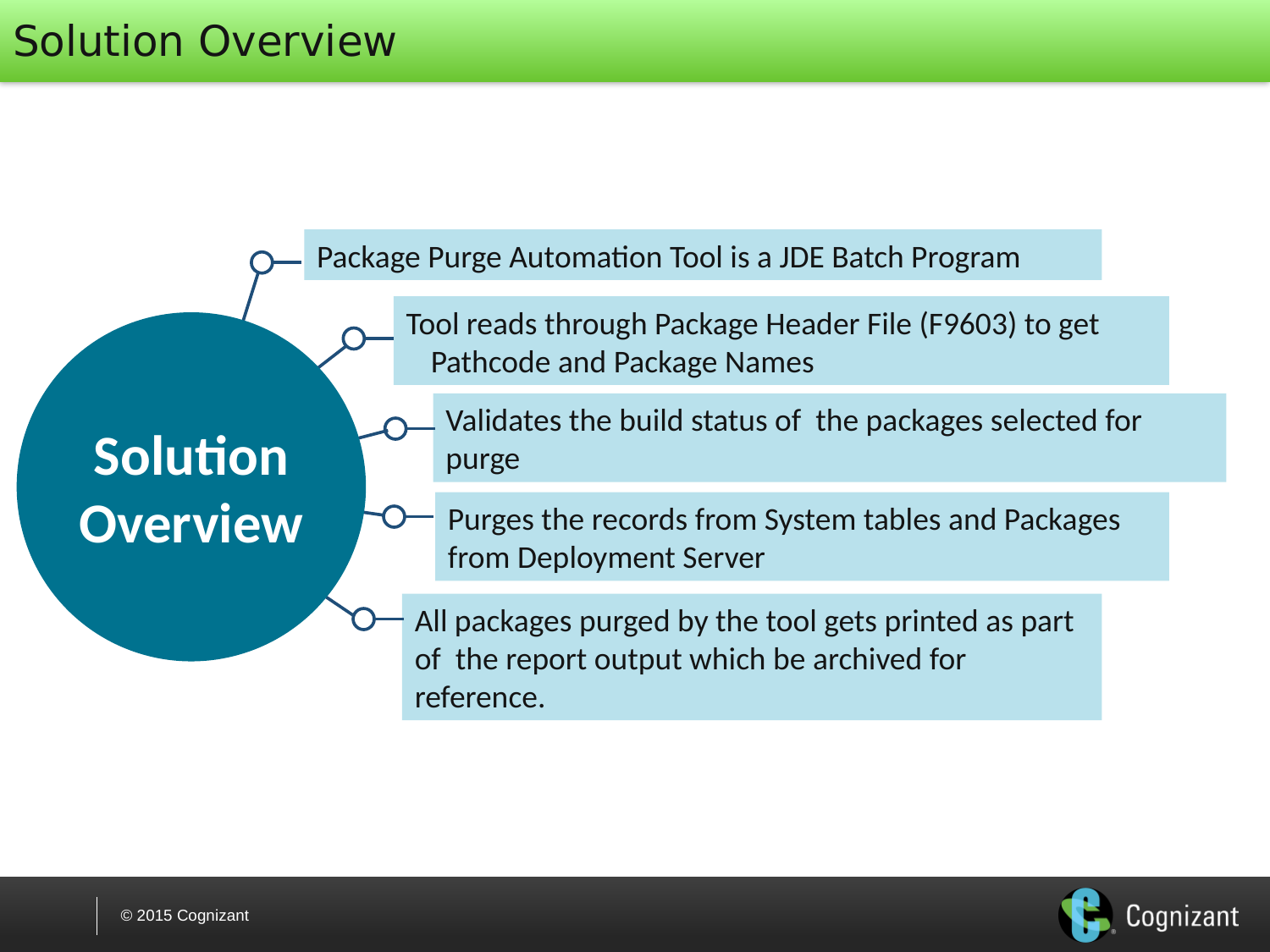

Solution Overview
Package Purge Automation Tool is a JDE Batch Program

Tool reads through Package Header File (F9603) to get Pathcode and Package Names
Solution Overview

Validates the build status of  the packages selected for purge

Purges the records from System tables and Packages from Deployment Server

All packages purged by the tool gets printed as part of  the report output which be archived for reference.